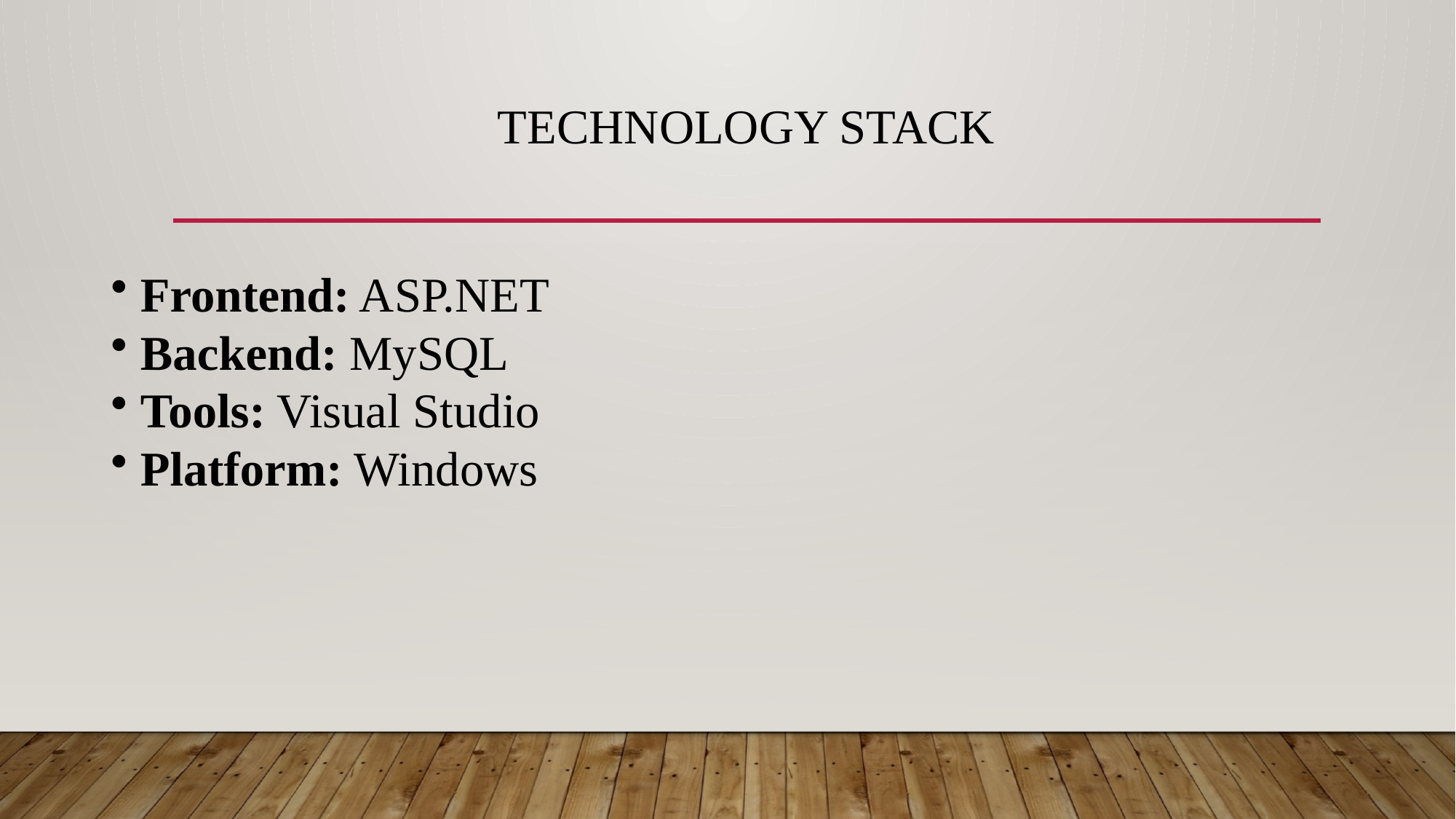

# Technology Stack
 Frontend: ASP.NET
 Backend: MySQL
 Tools: Visual Studio
 Platform: Windows